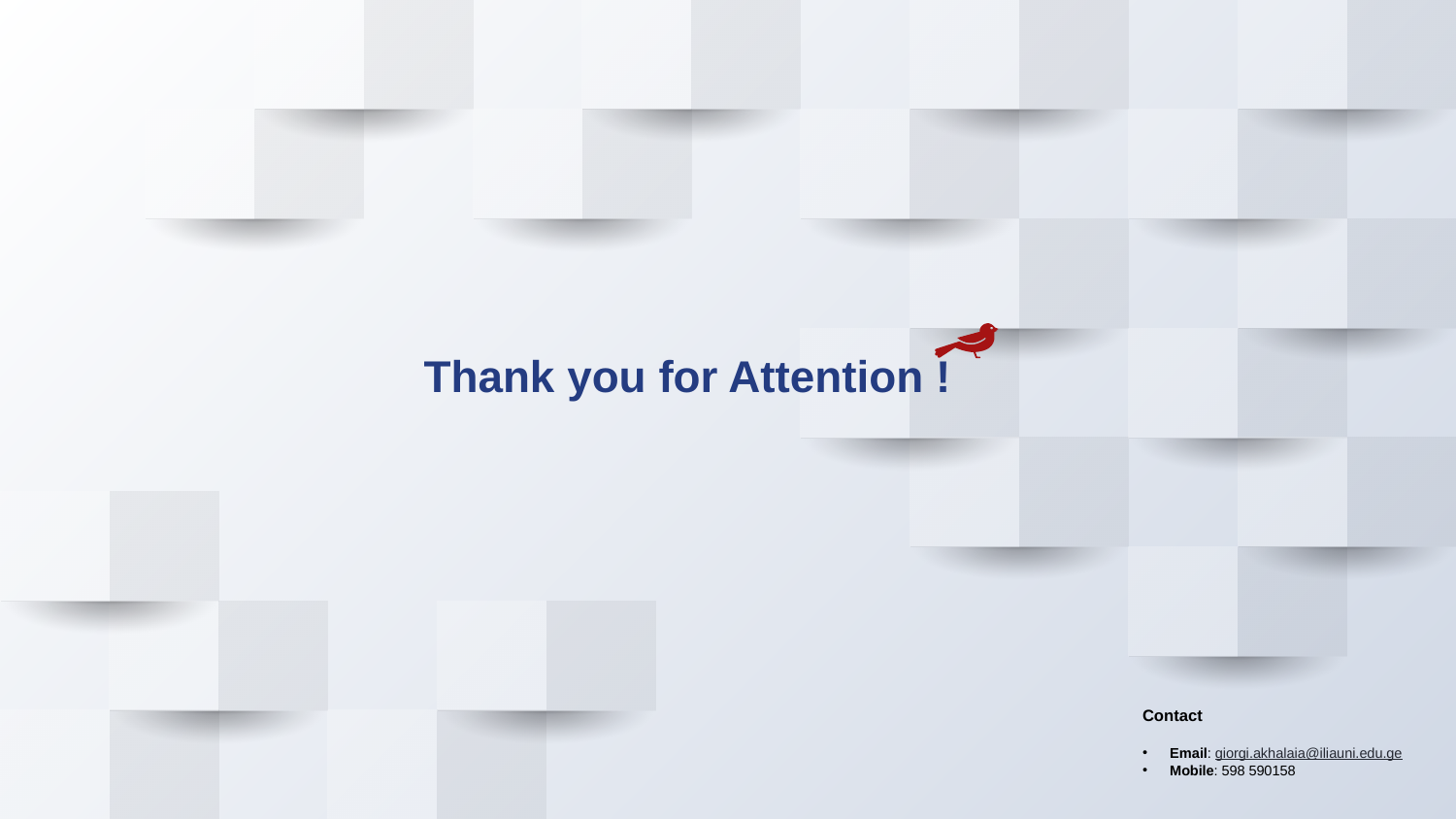

Thank you for Attention !
Contact

Email: giorgi.akhalaia@iliauni.edu.ge
Mobile: 598 590158